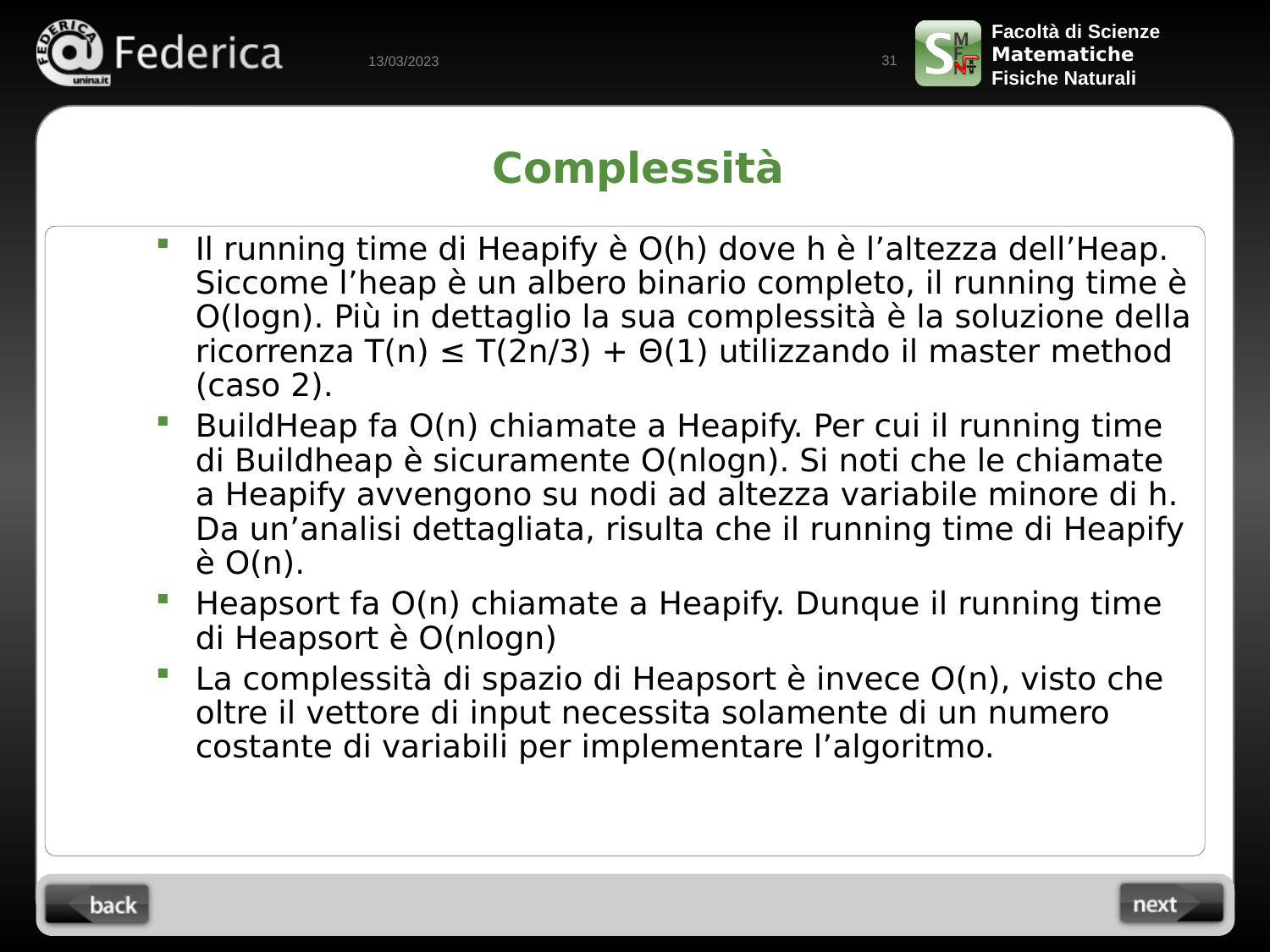

31
13/03/2023
# Complessità

Il running time di Heapify è O(h) dove h è l’altezza dell’Heap. Siccome l’heap è un albero binario completo, il running time è O(logn). Più in dettaglio la sua complessità è la soluzione della ricorrenza T(n) ≤ T(2n/3) + Θ(1) utilizzando il master method (caso 2).
BuildHeap fa O(n) chiamate a Heapify. Per cui il running time di Buildheap è sicuramente O(nlogn). Si noti che le chiamate a Heapify avvengono su nodi ad altezza variabile minore di h. Da un’analisi dettagliata, risulta che il running time di Heapify è O(n).
Heapsort fa O(n) chiamate a Heapify. Dunque il running time di Heapsort è O(nlogn)
La complessità di spazio di Heapsort è invece O(n), visto che oltre il vettore di input necessita solamente di un numero costante di variabili per implementare l’algoritmo.